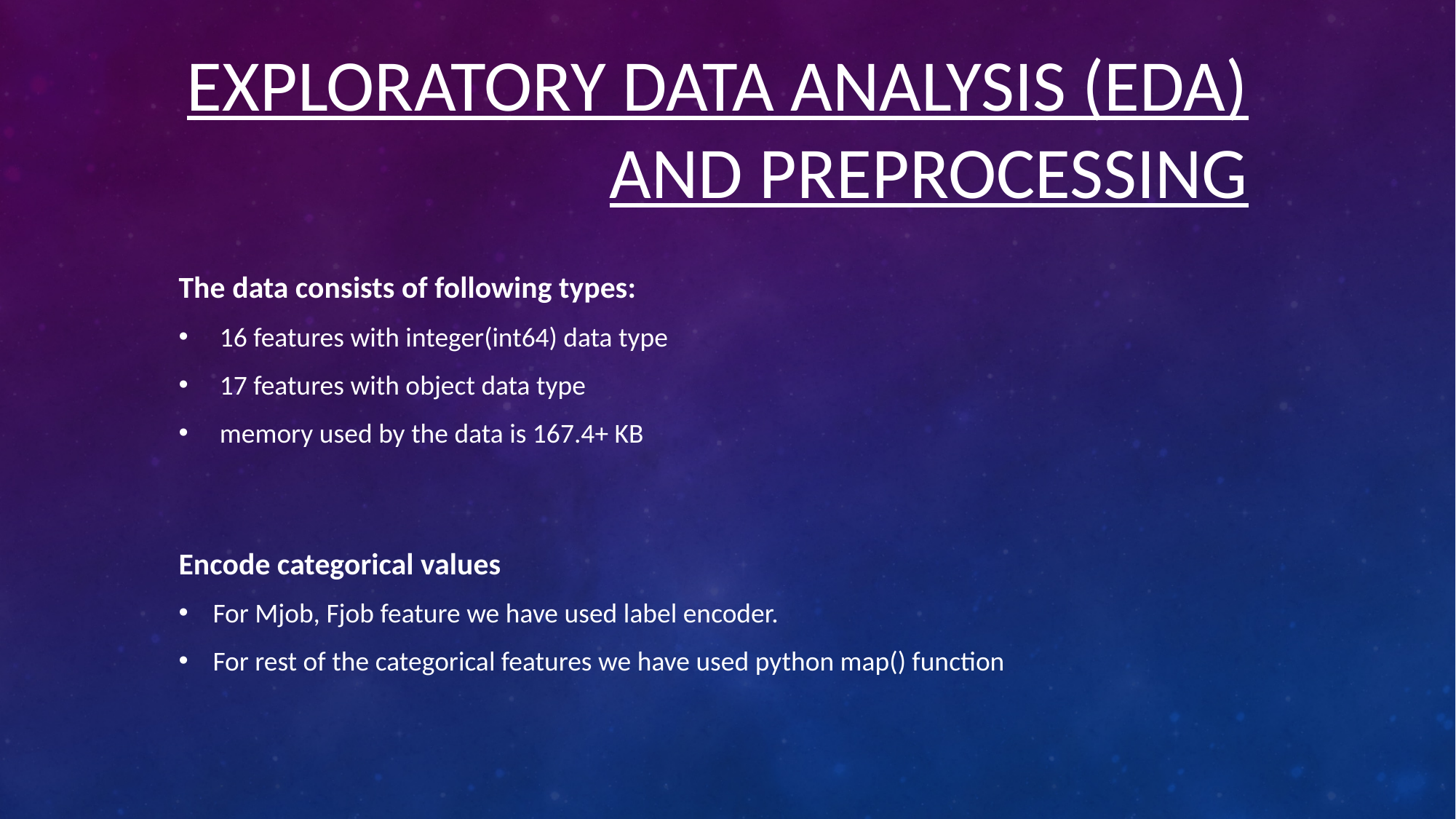

# Exploratory Data Analysis (EDA) AND Preprocessing
The data consists of following types:
16 features with integer(int64) data type
17 features with object data type
memory used by the data is 167.4+ KB

Encode categorical values
For Mjob, Fjob feature we have used label encoder.
For rest of the categorical features we have used python map() function